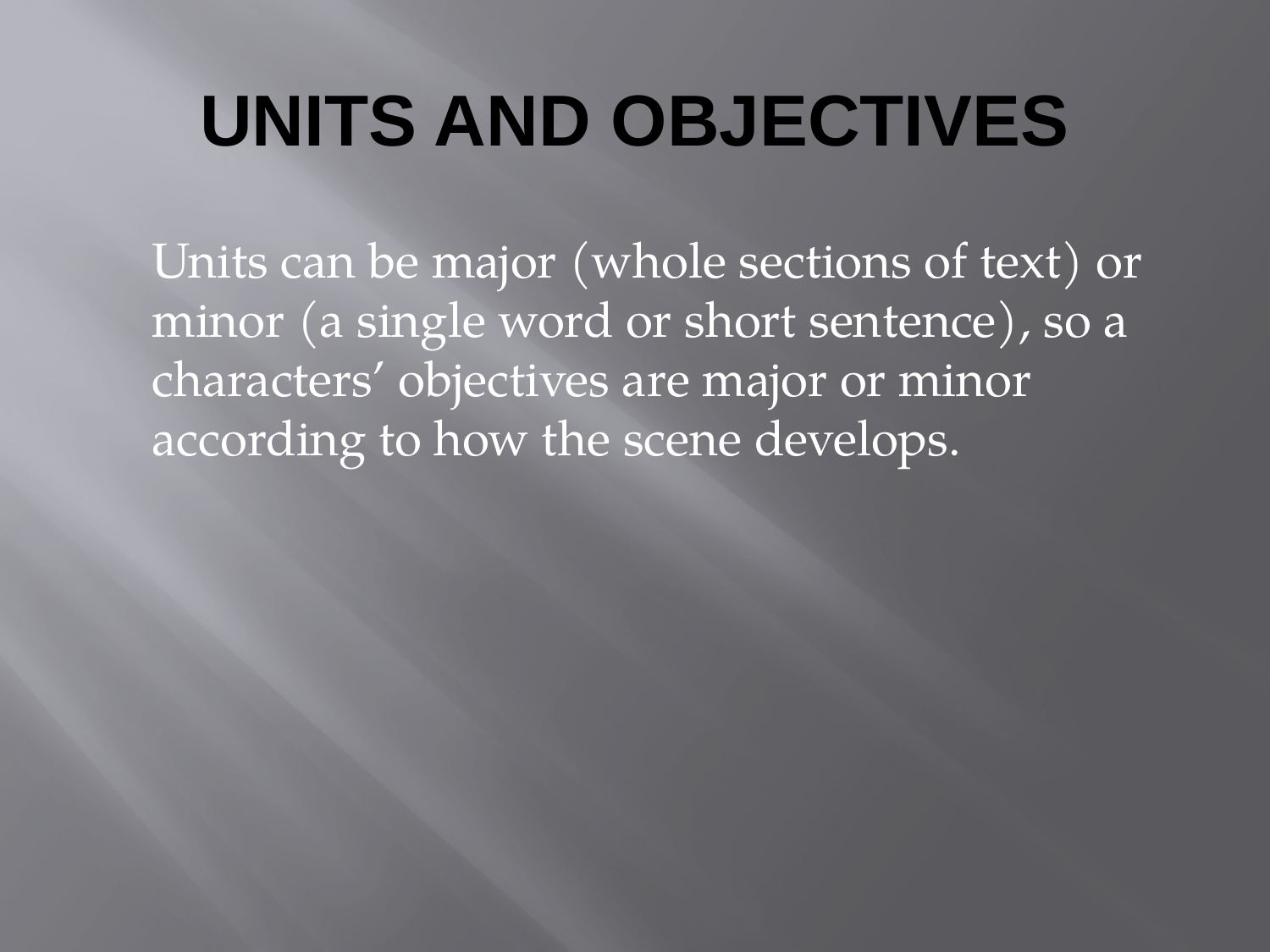

# UNITS AND OBJECTIVES
	Units can be major (whole sections of text) or minor (a single word or short sentence), so a characters’ objectives are major or minor according to how the scene develops.